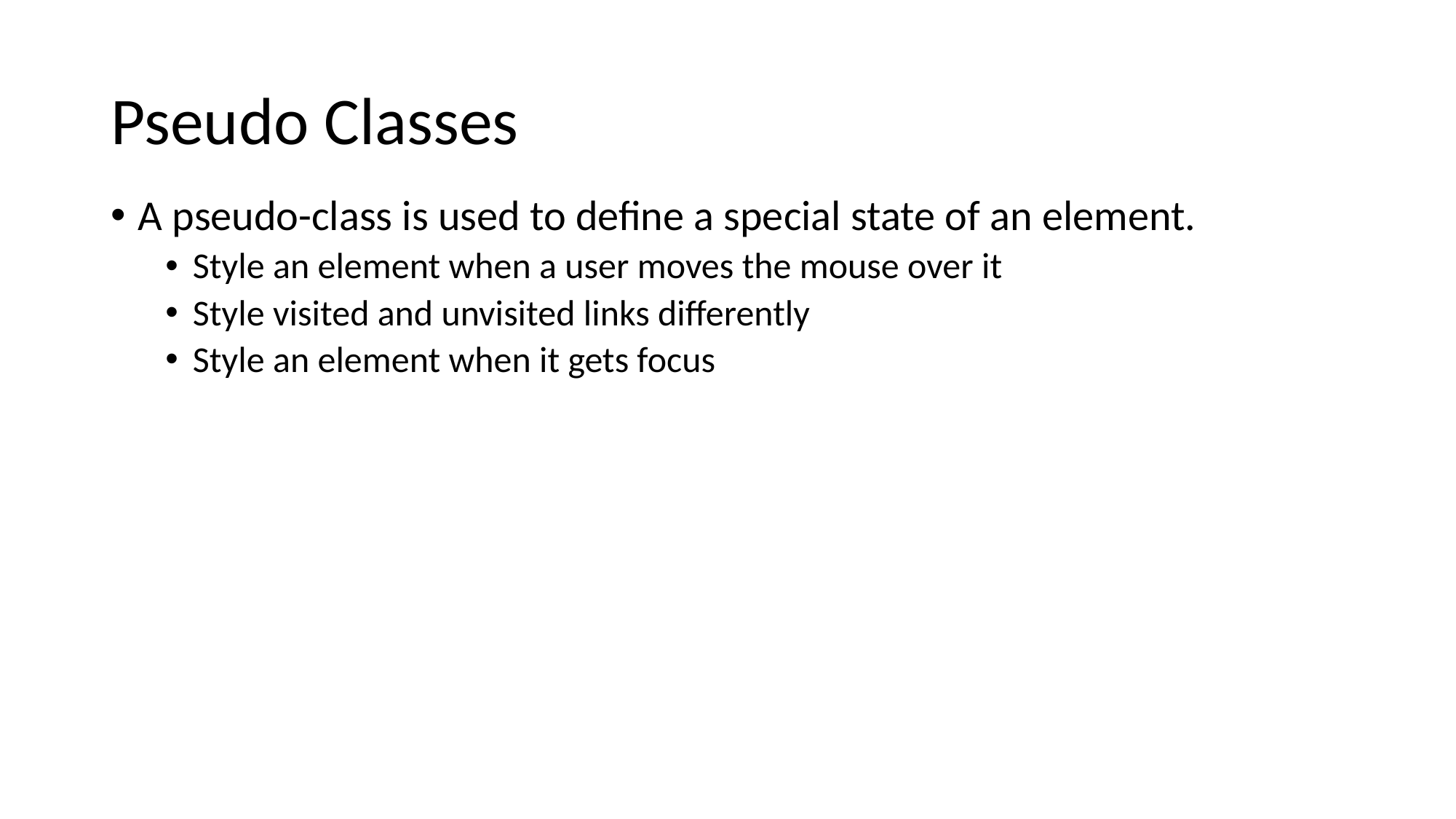

# Pseudo Classes
A pseudo-class is used to define a special state of an element.
Style an element when a user moves the mouse over it
Style visited and unvisited links differently
Style an element when it gets focus